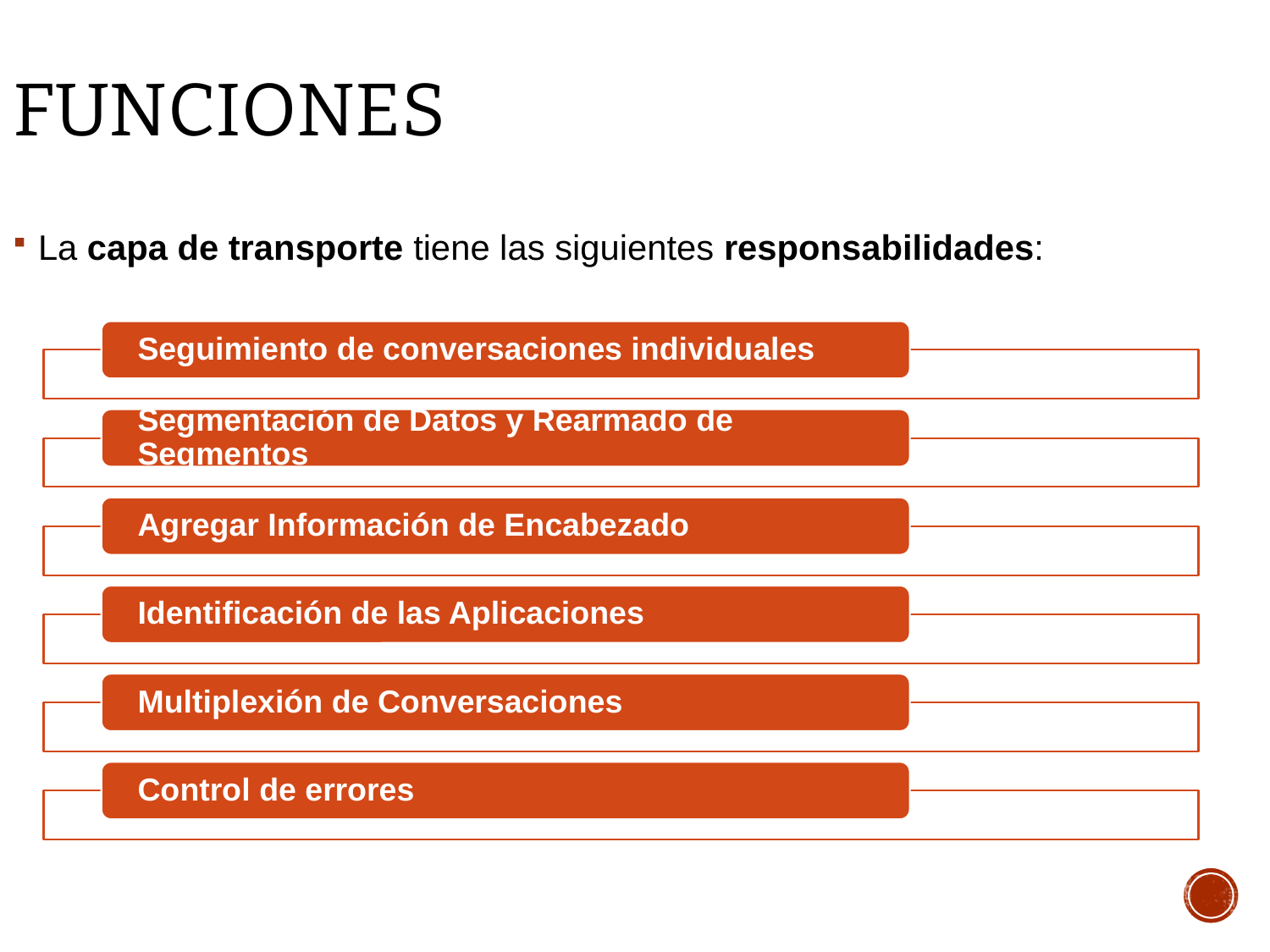

# FUNCIONES
La capa de transporte tiene las siguientes responsabilidades:
Seguimiento de conversaciones individuales
Segmentación de Datos y Rearmado de Segmentos
Agregar Información de Encabezado
Identificación de las Aplicaciones
Multiplexión de Conversaciones
Control de errores